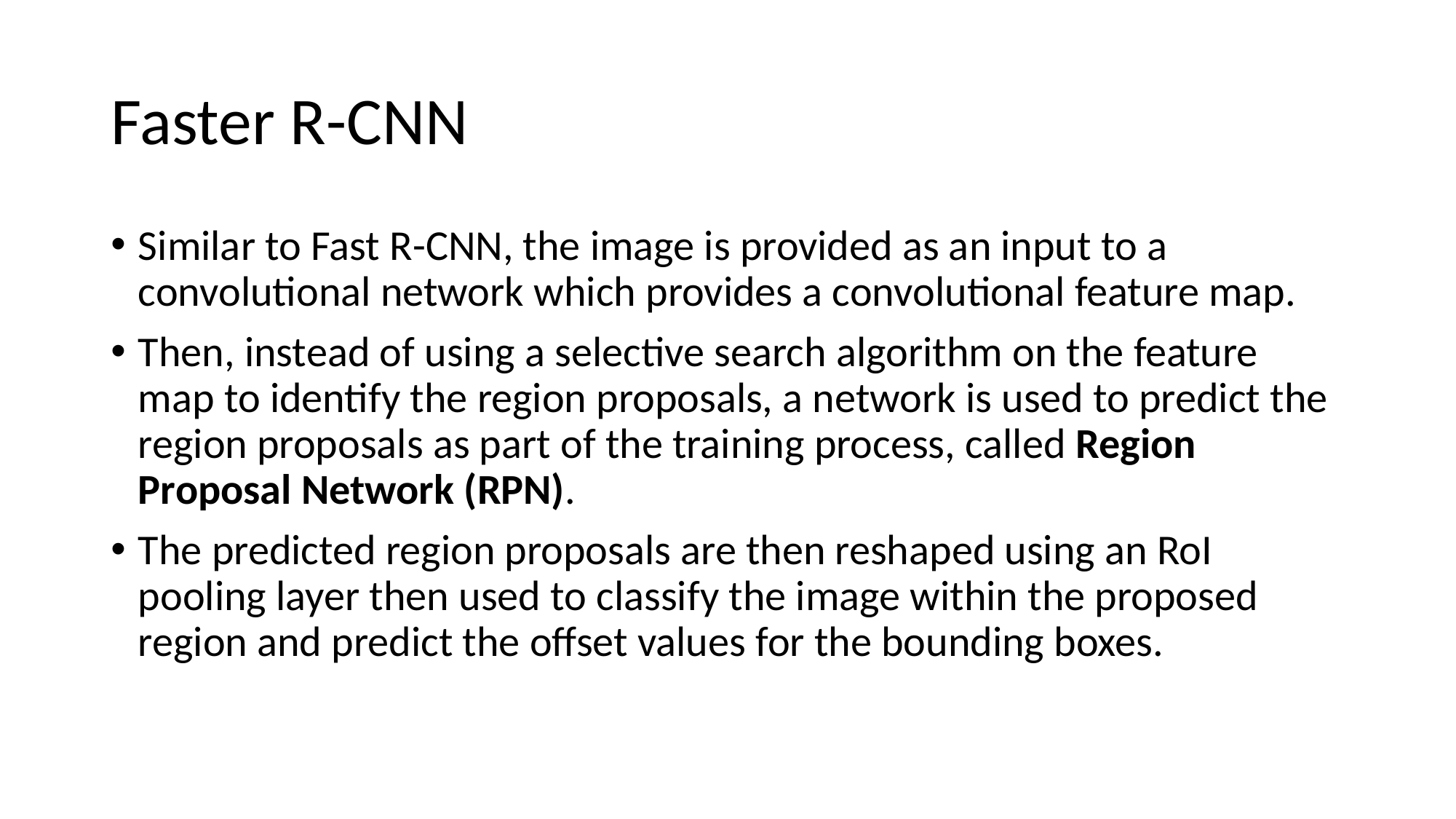

# Faster R-CNN
﻿Similar to Fast R-CNN, the image is provided as an input to a convolutional network which provides a convolutional feature map.
Then, instead of using a selective search algorithm on the feature map to identify the region proposals, a network is used to predict the region proposals as part of the training process, called Region Proposal Network (RPN).
﻿The predicted region proposals are then reshaped using an RoI pooling layer then used to classify the image within the proposed region and predict the offset values for the bounding boxes.